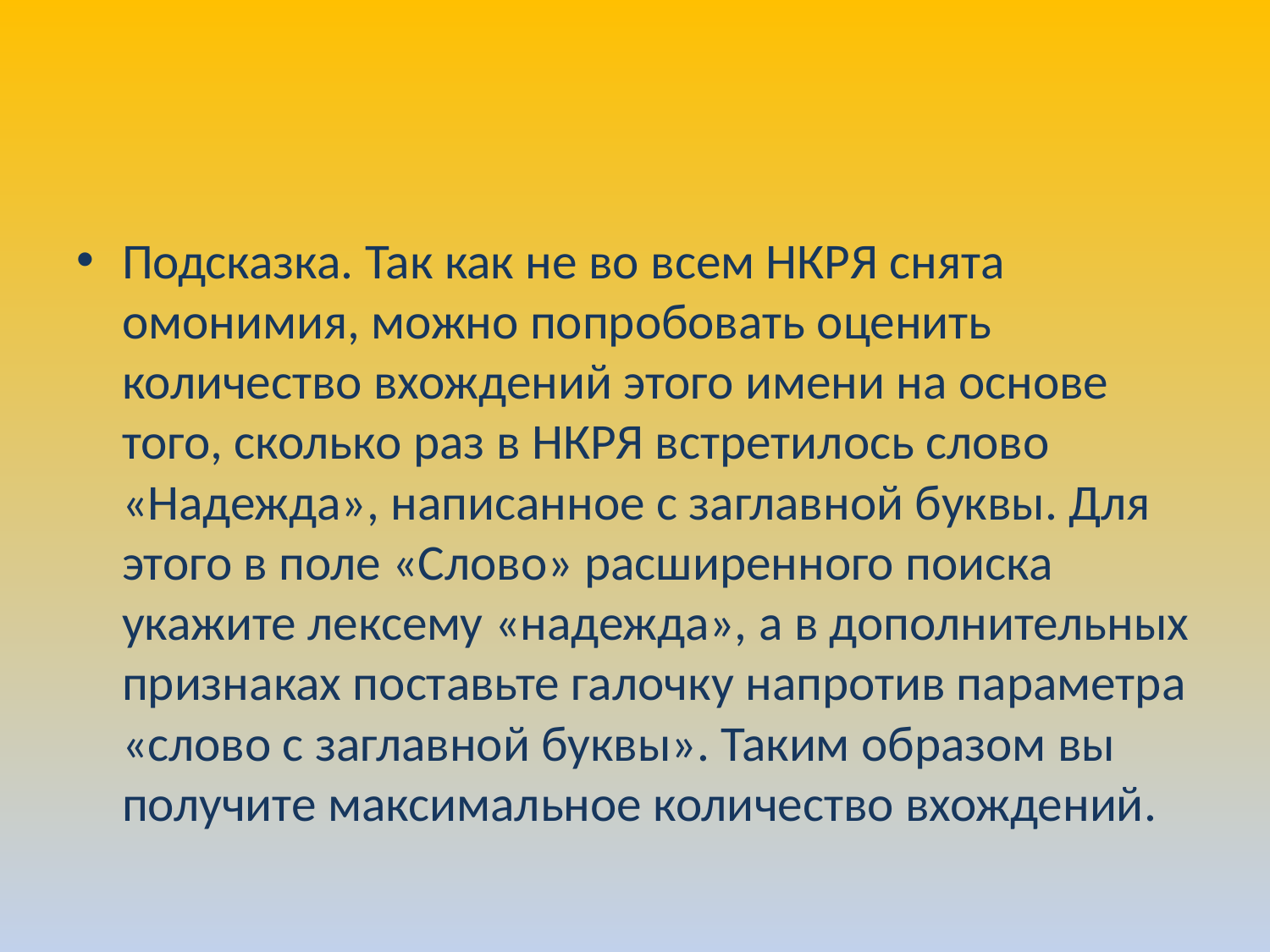

#
Подсказка. Так как не во всем НКРЯ снята омонимия, можно попробовать оценить количество вхождений этого имени на основе того, сколько раз в НКРЯ встретилось слово «Надежда», написанное с заглавной буквы. Для этого в поле «Слово» расширенного поиска укажите лексему «надежда», а в дополнительных признаках поставьте галочку напротив параметра «слово с заглавной буквы». Таким образом вы получите максимальное количество вхождений.